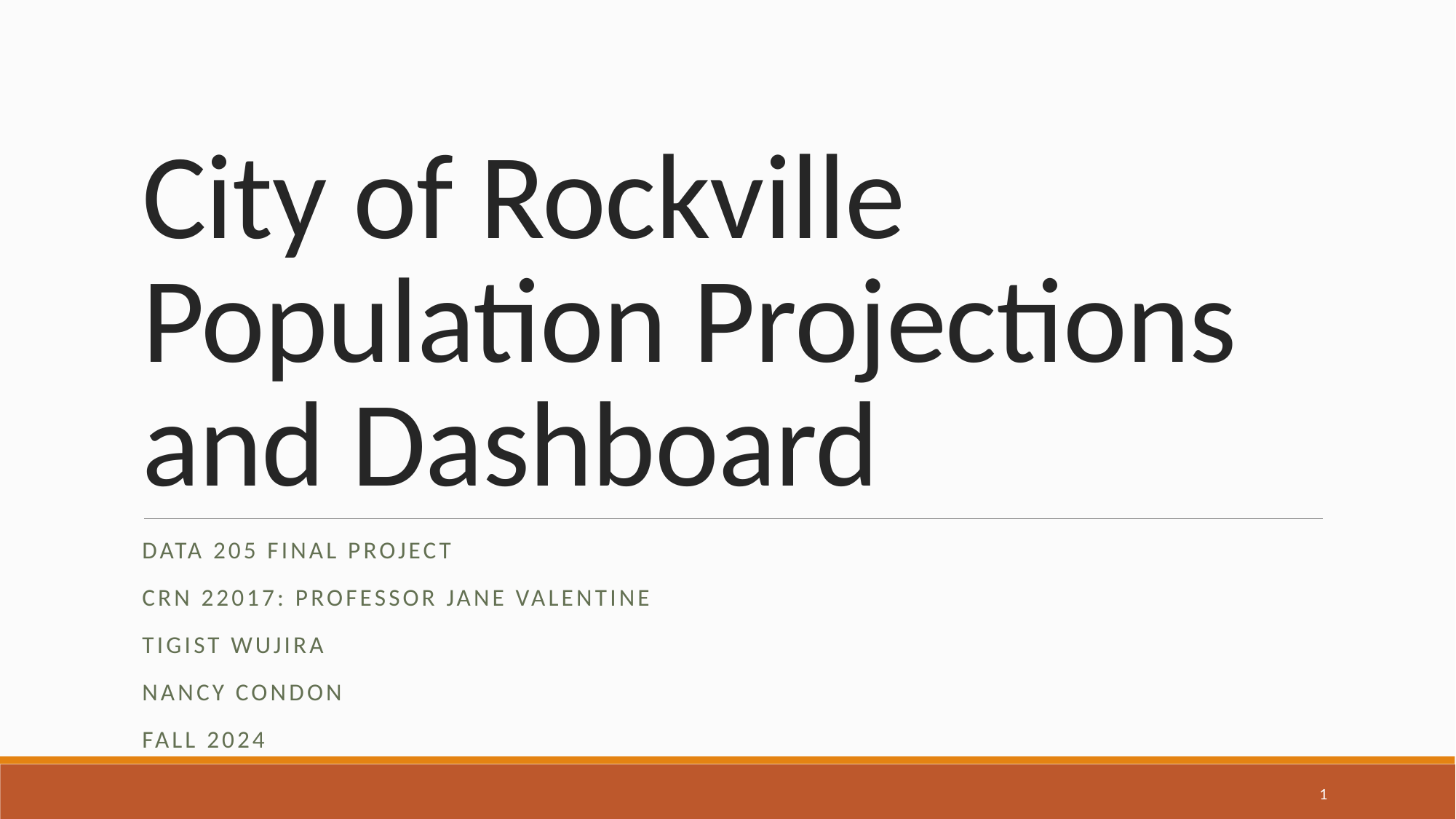

# City of Rockville Population Projections and Dashboard
Data 205 Final Project
CRN 22017: Professor Jane Valentine
Tigist Wujira
Nancy Condon
Fall 2024
1